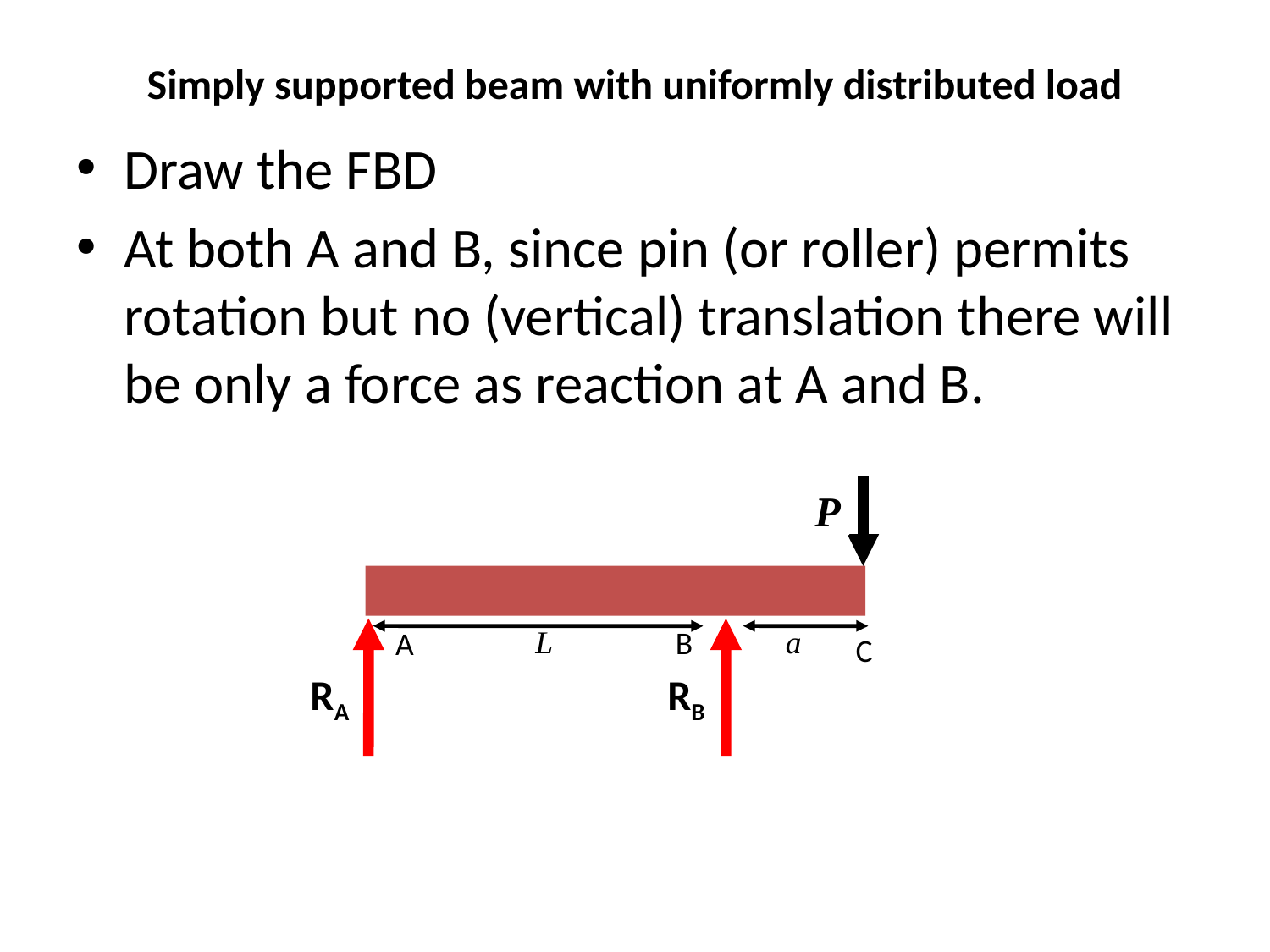

# Simply supported beam with uniformly distributed load
Draw the FBD
At both A and B, since pin (or roller) permits rotation but no (vertical) translation there will be only a force as reaction at A and B.

 P

B
A

L
a
C

RA
RB